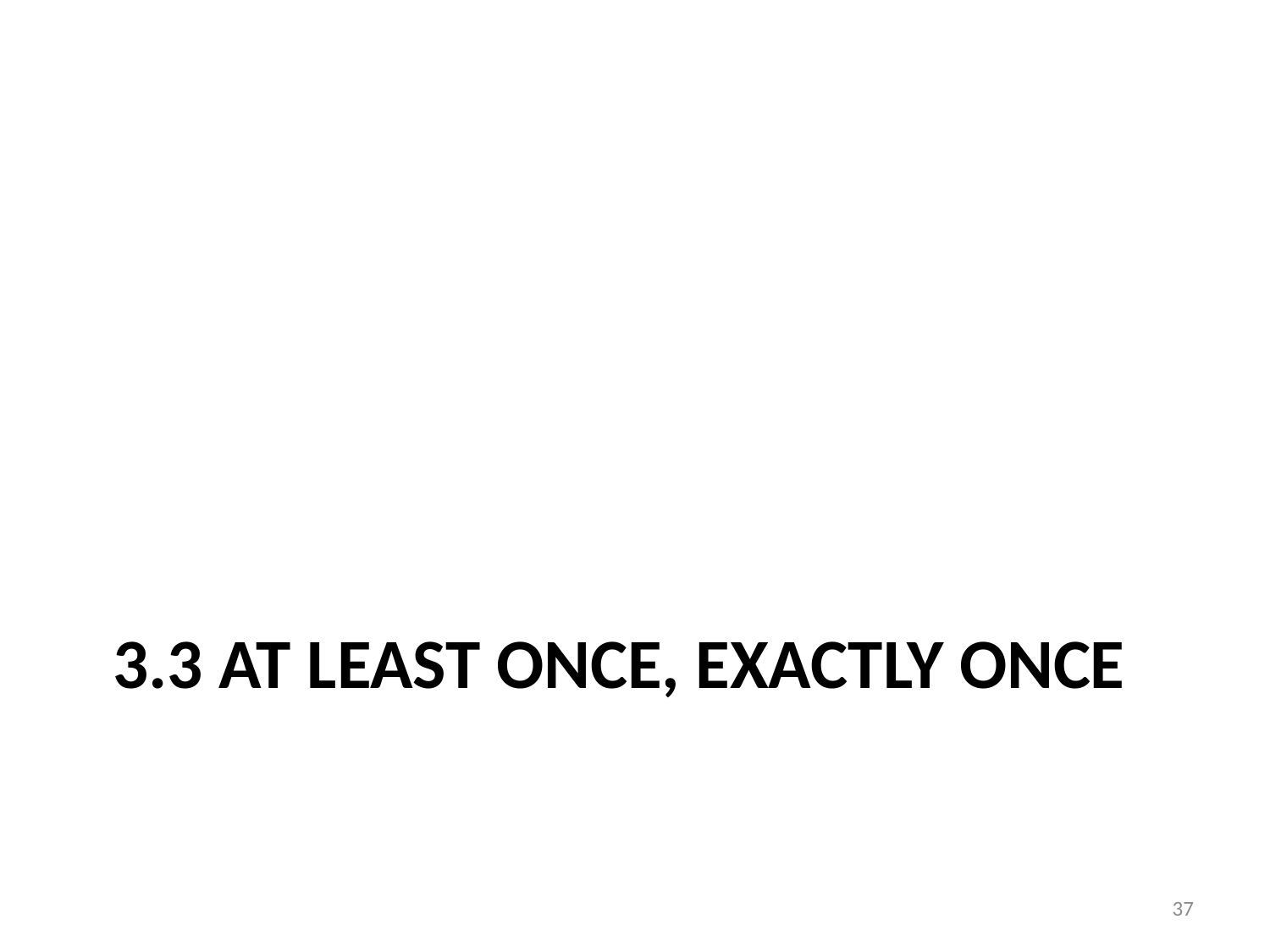

# 3.3 At least once, Exactly once
37